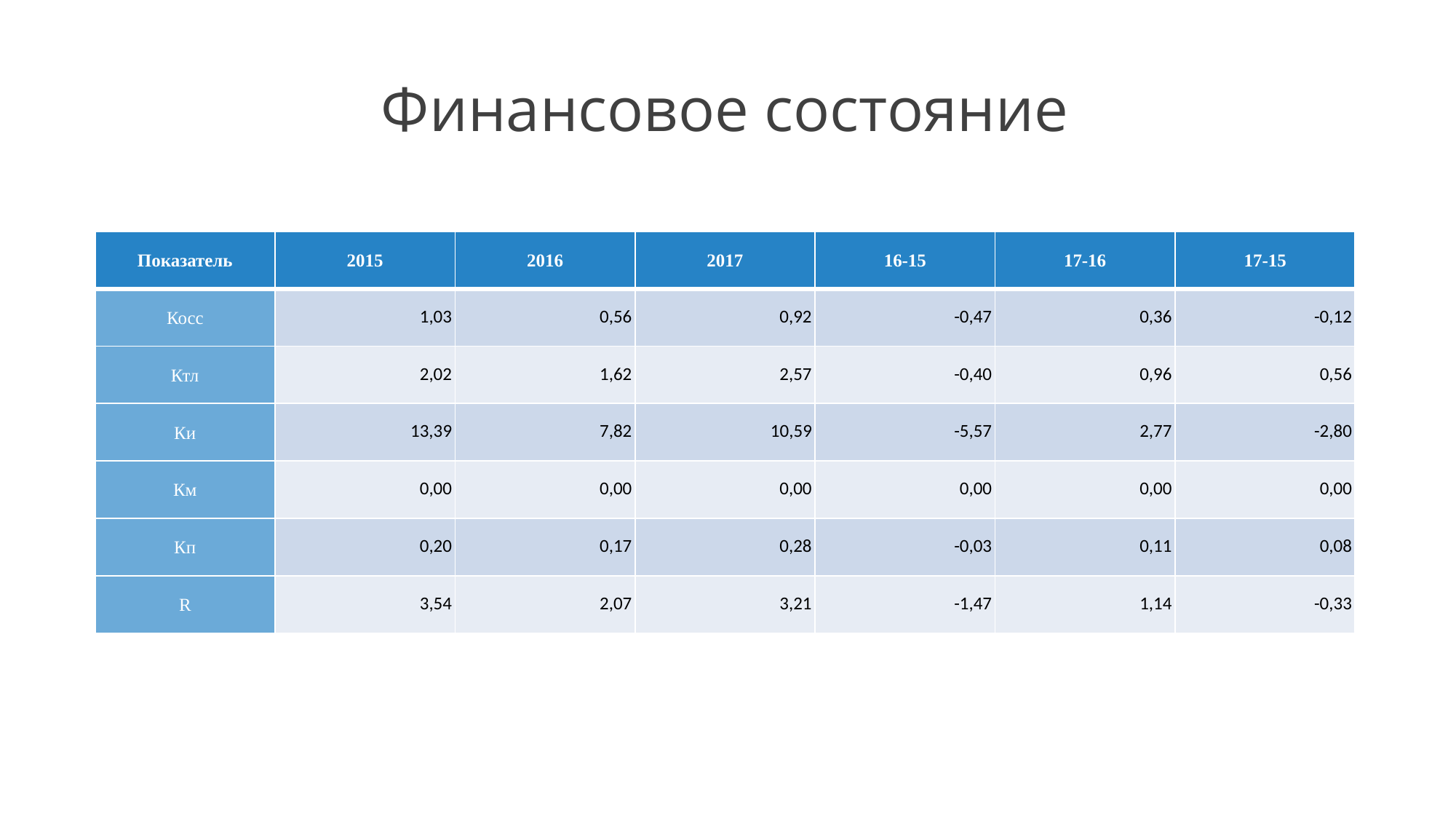

# Финансовое состояние
| Показатель | 2015 | 2016 | 2017 | 16-15 | 17-16 | 17-15 |
| --- | --- | --- | --- | --- | --- | --- |
| Косс | 1,03 | 0,56 | 0,92 | -0,47 | 0,36 | -0,12 |
| Ктл | 2,02 | 1,62 | 2,57 | -0,40 | 0,96 | 0,56 |
| Ки | 13,39 | 7,82 | 10,59 | -5,57 | 2,77 | -2,80 |
| Км | 0,00 | 0,00 | 0,00 | 0,00 | 0,00 | 0,00 |
| Кп | 0,20 | 0,17 | 0,28 | -0,03 | 0,11 | 0,08 |
| R | 3,54 | 2,07 | 3,21 | -1,47 | 1,14 | -0,33 |